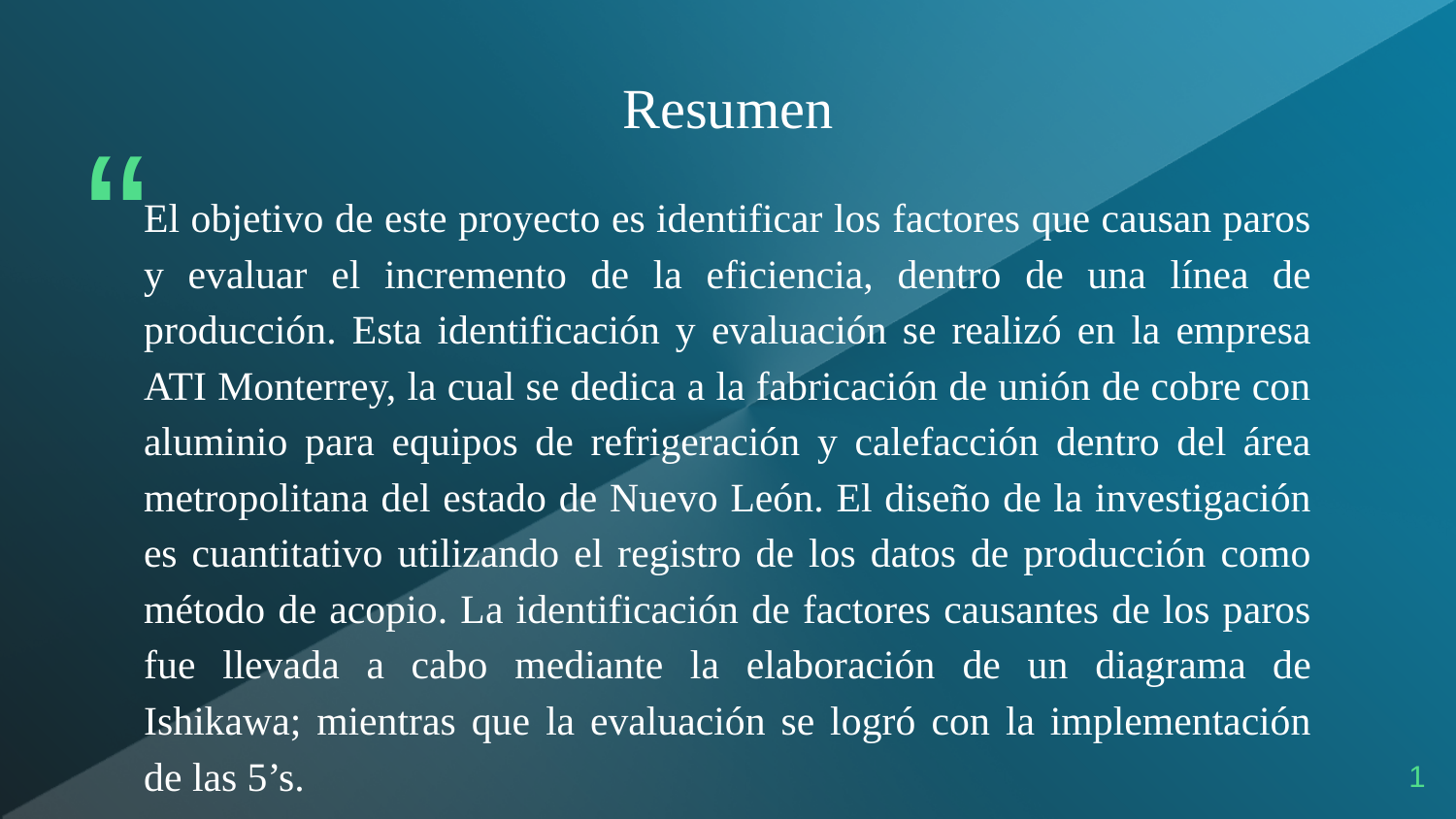

Resumen

El objetivo de este proyecto es identificar los factores que causan paros y evaluar el incremento de la eficiencia, dentro de una línea de producción. Esta identificación y evaluación se realizó en la empresa ATI Monterrey, la cual se dedica a la fabricación de unión de cobre con aluminio para equipos de refrigeración y calefacción dentro del área metropolitana del estado de Nuevo León. El diseño de la investigación es cuantitativo utilizando el registro de los datos de producción como método de acopio. La identificación de factores causantes de los paros fue llevada a cabo mediante la elaboración de un diagrama de Ishikawa; mientras que la evaluación se logró con la implementación de las 5’s.
1